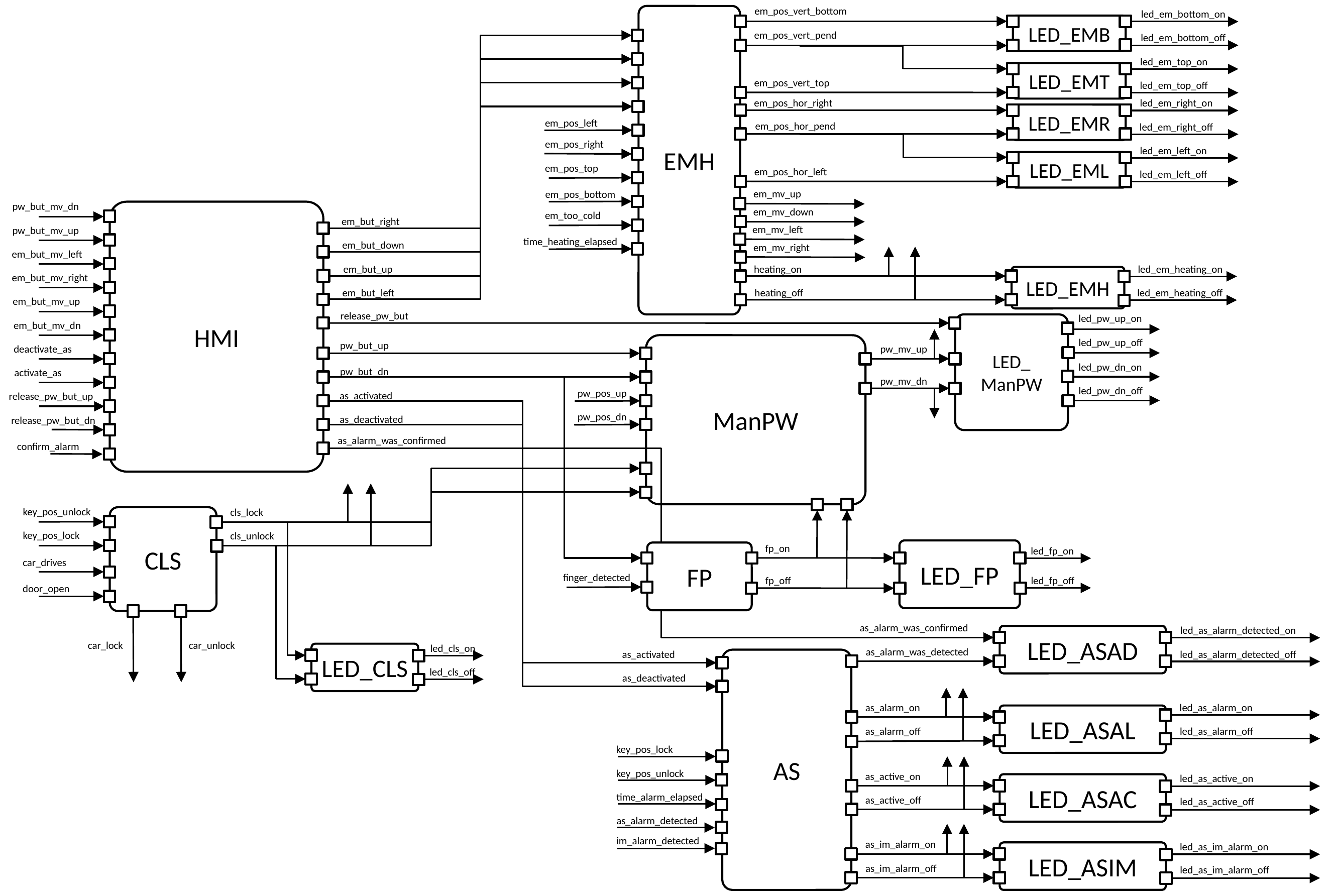

em_pos_vert_bottom
led_em_bottom_on
EMH
LED_EMB

em_pos_vert_pend
led_em_bottom_off

led_em_top_on

LED_EMT

em_pos_vert_top
led_em_top_off

led_em_right_on
em_pos_hor_right

LED_EMR

em_pos_left
em_pos_hor_pend
led_em_right_off

em_pos_right
led_em_left_on

LED_EML

em_pos_top
em_pos_hor_left
led_em_left_off

em_mv_up
em_pos_bottom

pw_but_mv_dn

em_mv_down
HMI
em_too_cold

em_but_right

em_mv_left

pw_but_mv_up

time_heating_elapsed

em_but_down
em_mv_right

em_but_mv_left

led_em_heating_on
heating_on
em_but_up
LED_EMH
em_but_mv_right

led_em_heating_off
heating_off
em_but_left
em_but_mv_up

release_pw_but
led_pw_up_on
LED_
ManPW
em_but_mv_dn

led_pw_up_off
ManPW
pw_but_up
deactivate_as
pw_mv_up

led_pw_dn_on
pw_but_dn
activate_as
pw_mv_dn

led_pw_dn_off
pw_pos_up

as_activated
release_pw_but_up

pw_pos_dn
as_deactivated
release_pw_but_dn

as_alarm_was_confirmed
confirm_alarm

key_pos_unlock
cls_lock
CLS

key_pos_lock
cls_unlock
fp_on

LED_FP
led_fp_on
FP
car_drives

finger_detected
fp_off
led_fp_off
door_open

as_alarm_was_confirmed
led_as_alarm_detected_on
LED_ASAD

car_lock
car_unlock
led_cls_on
as_alarm_was_detected
LED_CLS
as_activated
led_as_alarm_detected_off

AS

led_cls_off
as_deactivated

as_alarm_on
led_as_alarm_on
LED_ASAL

as_alarm_off
led_as_alarm_off

key_pos_lock

key_pos_unlock
as_active_on
led_as_active_on

LED_ASAC

time_alarm_elapsed
as_active_off
led_as_active_off

as_alarm_detected

im_alarm_detected
as_im_alarm_on
led_as_im_alarm_on
LED_ASIM

as_im_alarm_off
led_as_im_alarm_off